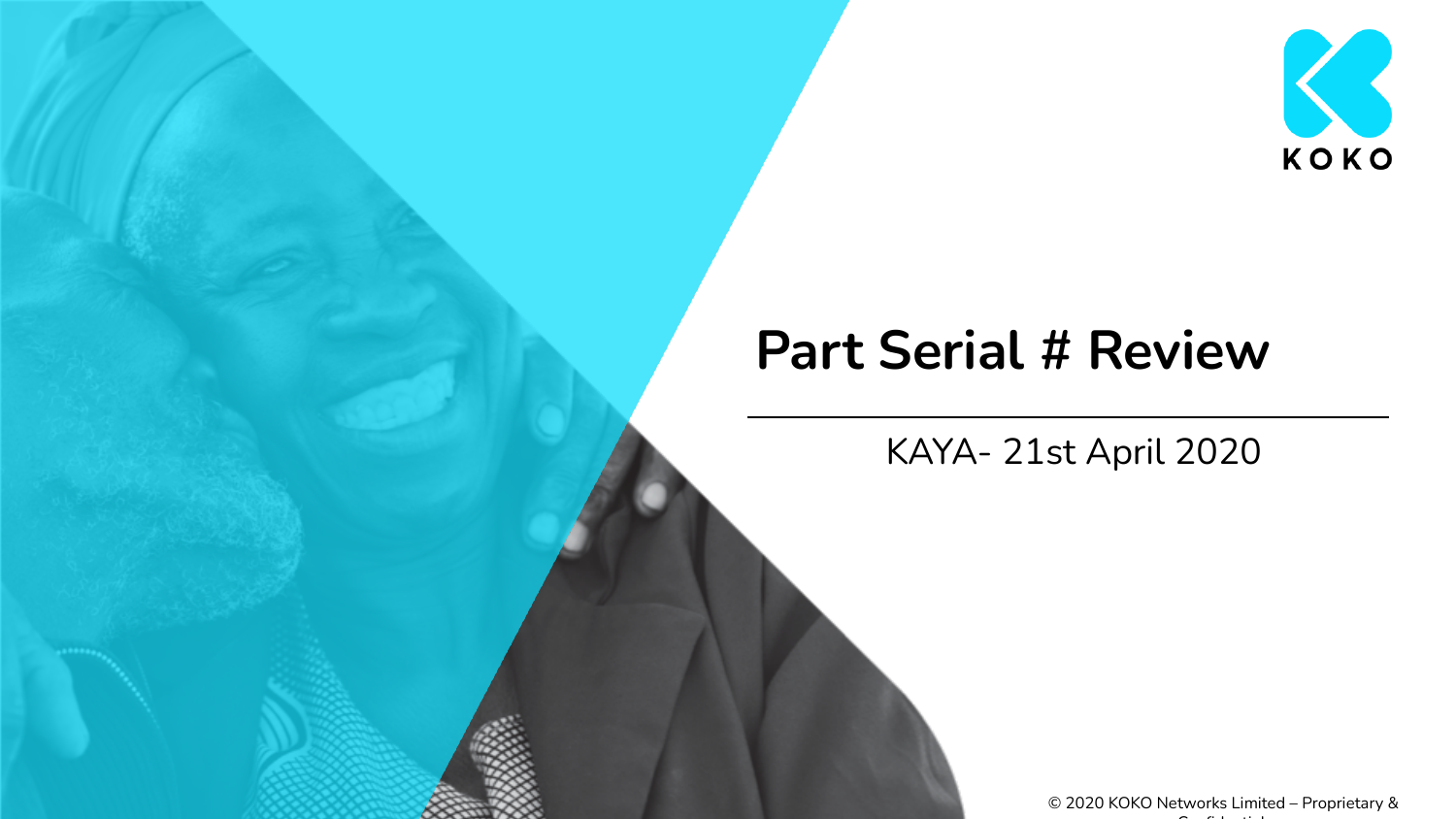

# Part Serial # Review
KAYA- 21st April 2020